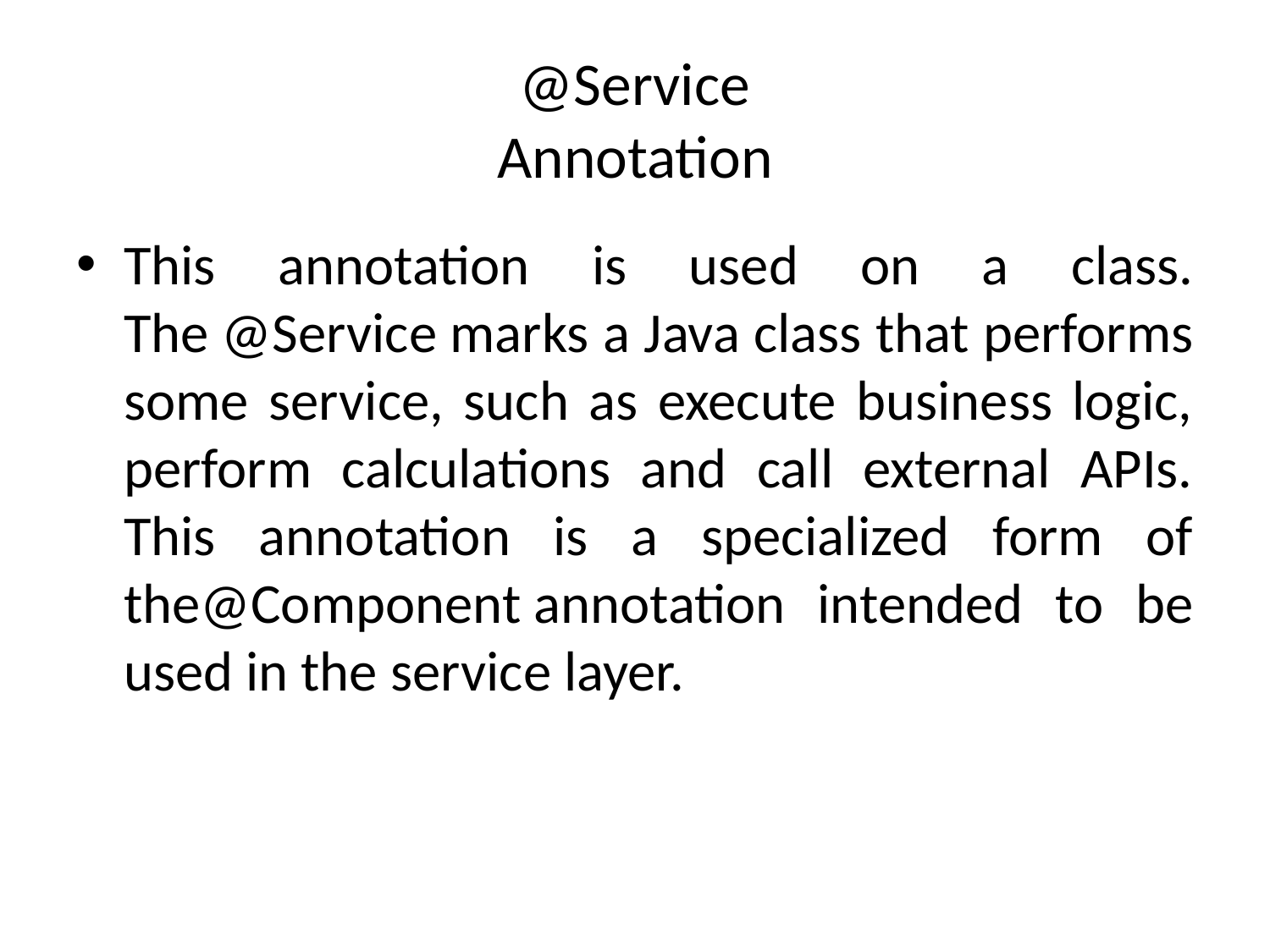

# @Service Annotation
This annotation is used on a class. The @Service marks a Java class that performs some service, such as execute business logic, perform calculations and call external APIs. This annotation is a specialized form of the@Component annotation intended to be used in the service layer.